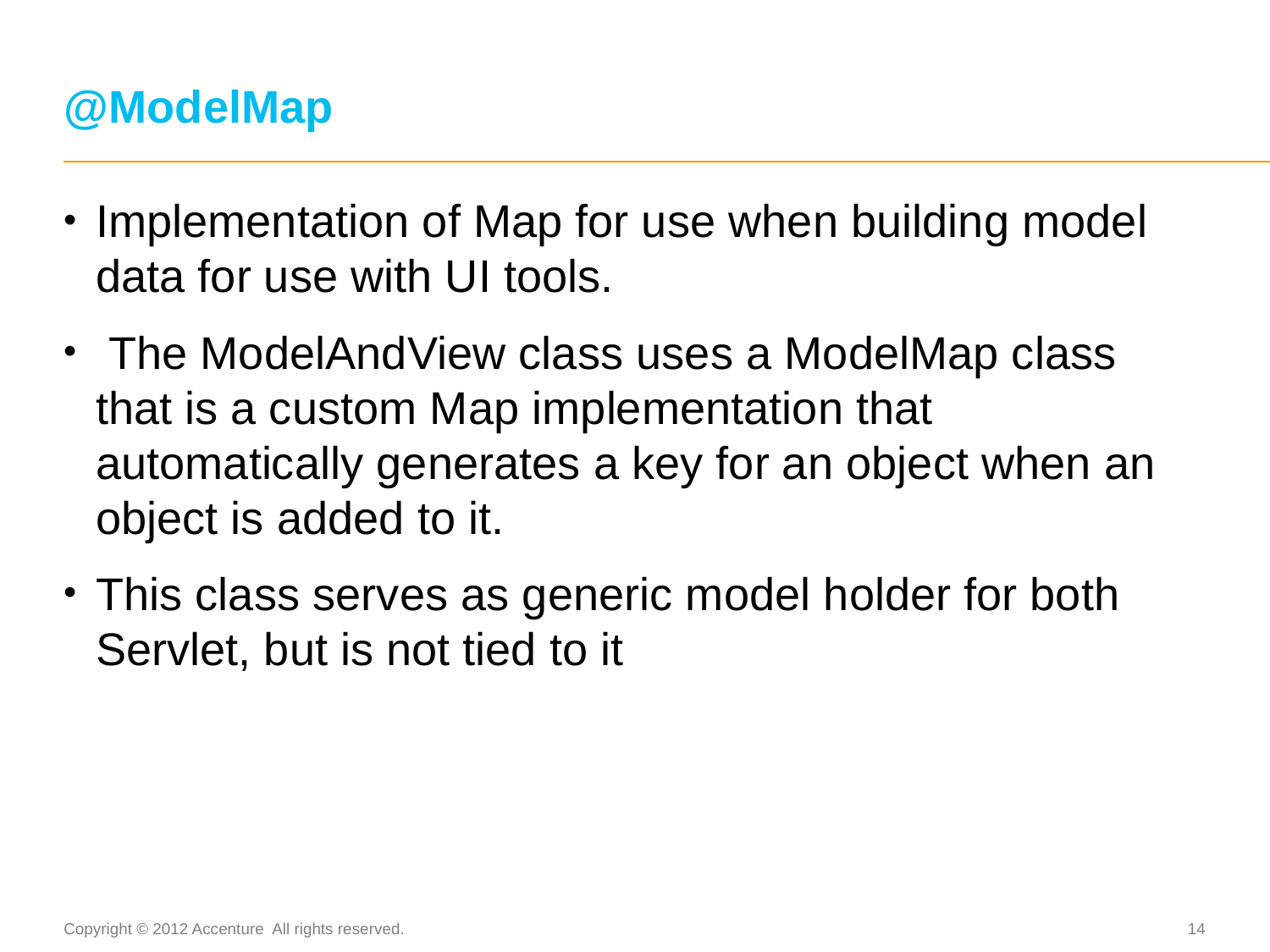

# @ModelMap
Implementation of Map for use when building model data for use with UI tools.
 The ModelAndView class uses a ModelMap class that is a custom Map implementation that automatically generates a key for an object when an object is added to it.
This class serves as generic model holder for both Servlet, but is not tied to it